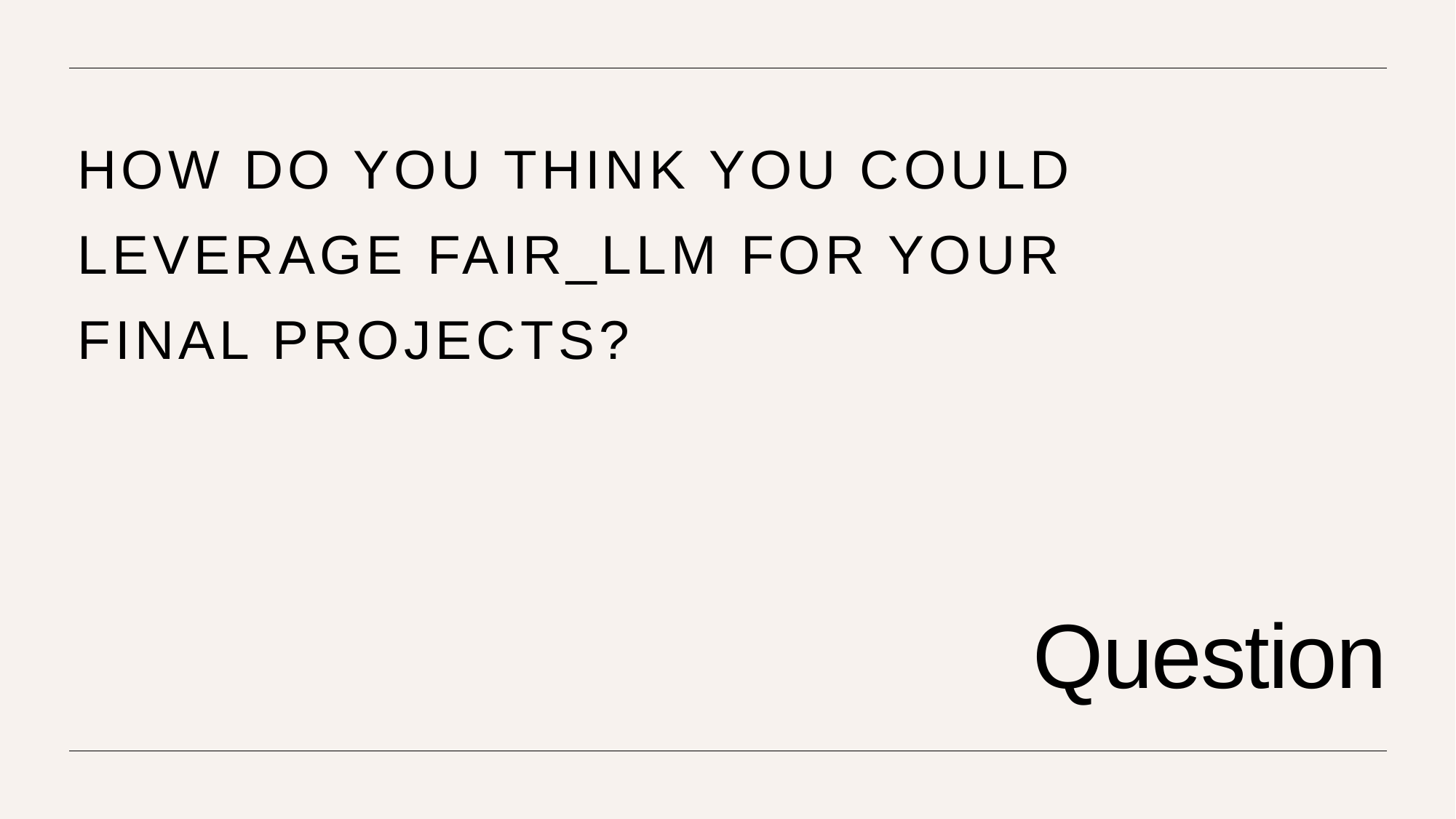

How do you think you could leverage Fair_Llm for your final projects?
# Question